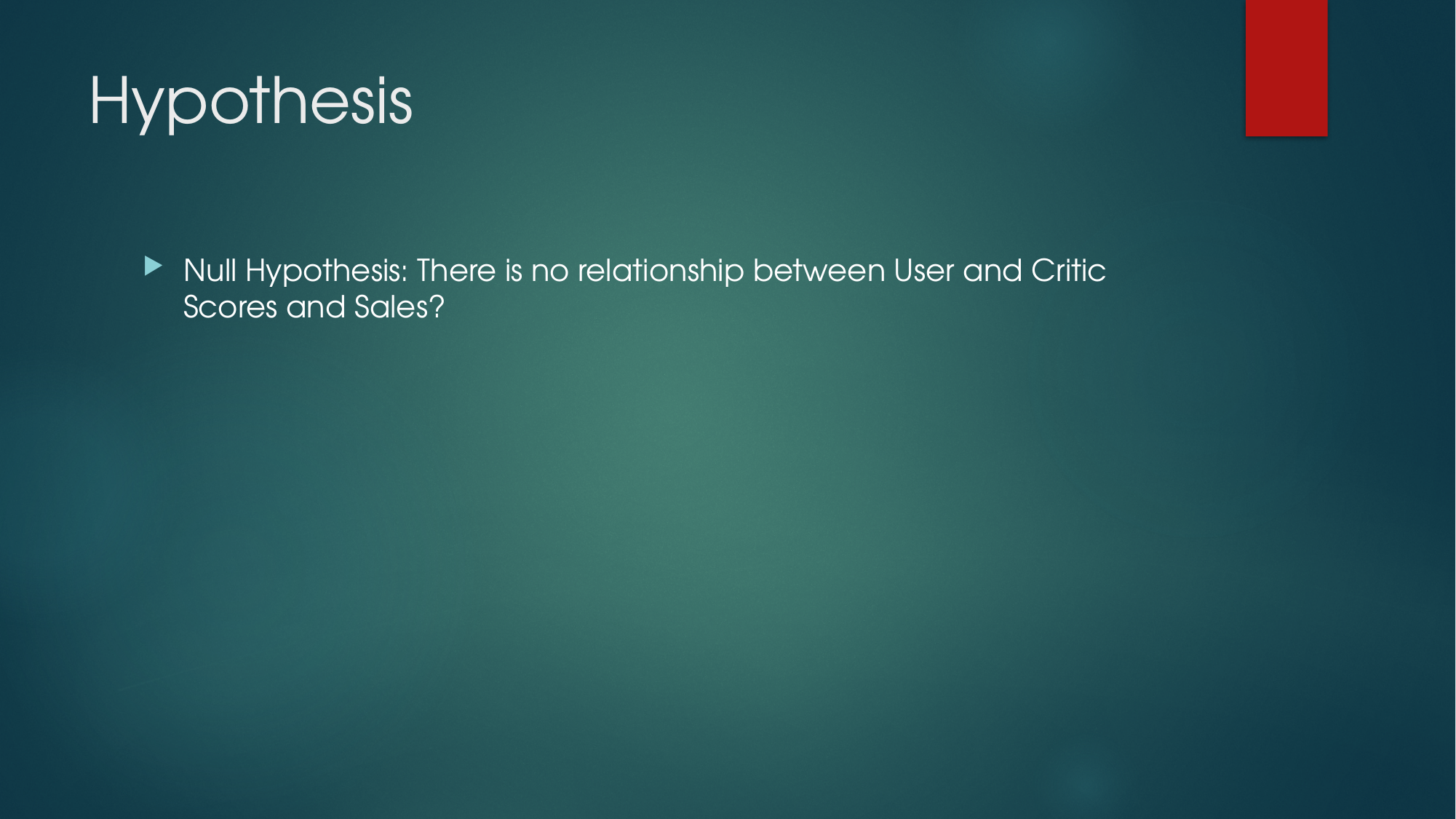

# Hypothesis
Null Hypothesis: There is no relationship between User and Critic Scores and Sales?